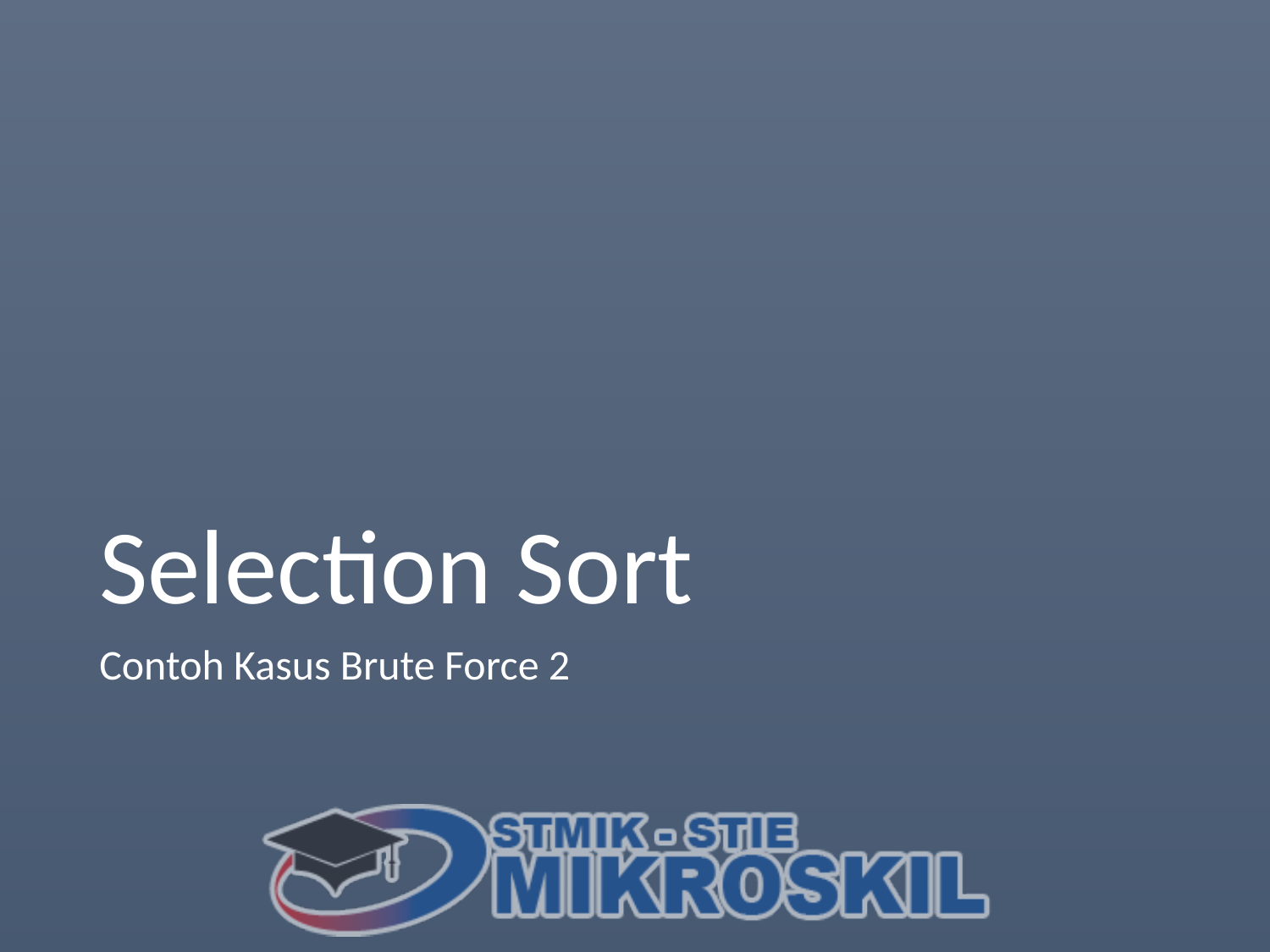

# Selection Sort
Contoh Kasus Brute Force 2